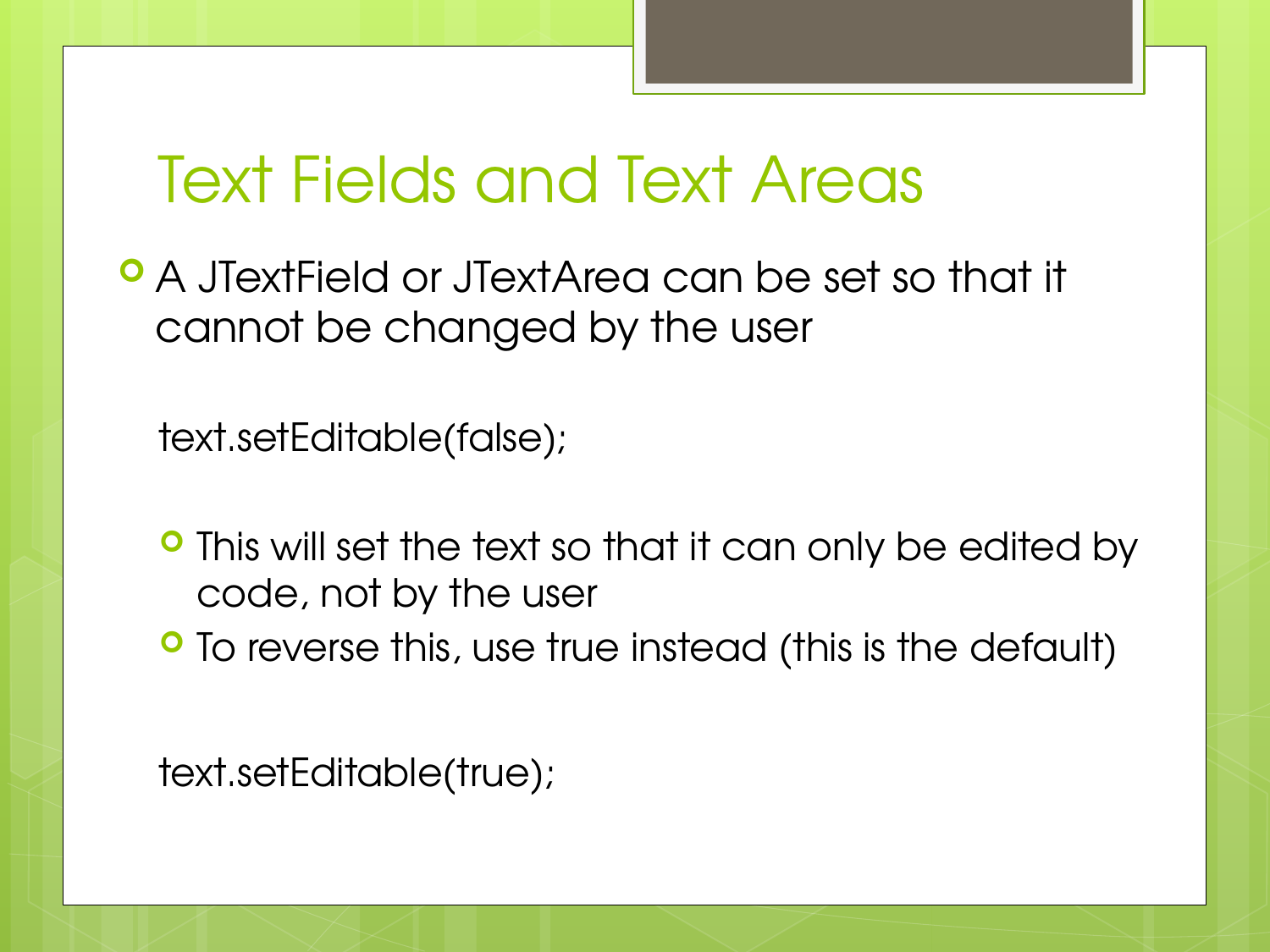

# Text Fields and Text Areas
A JTextField or JTextArea can be set so that it cannot be changed by the user

text.setEditable(false);

This will set the text so that it can only be edited by code, not by the user
To reverse this, use true instead (this is the default)

text.setEditable(true);